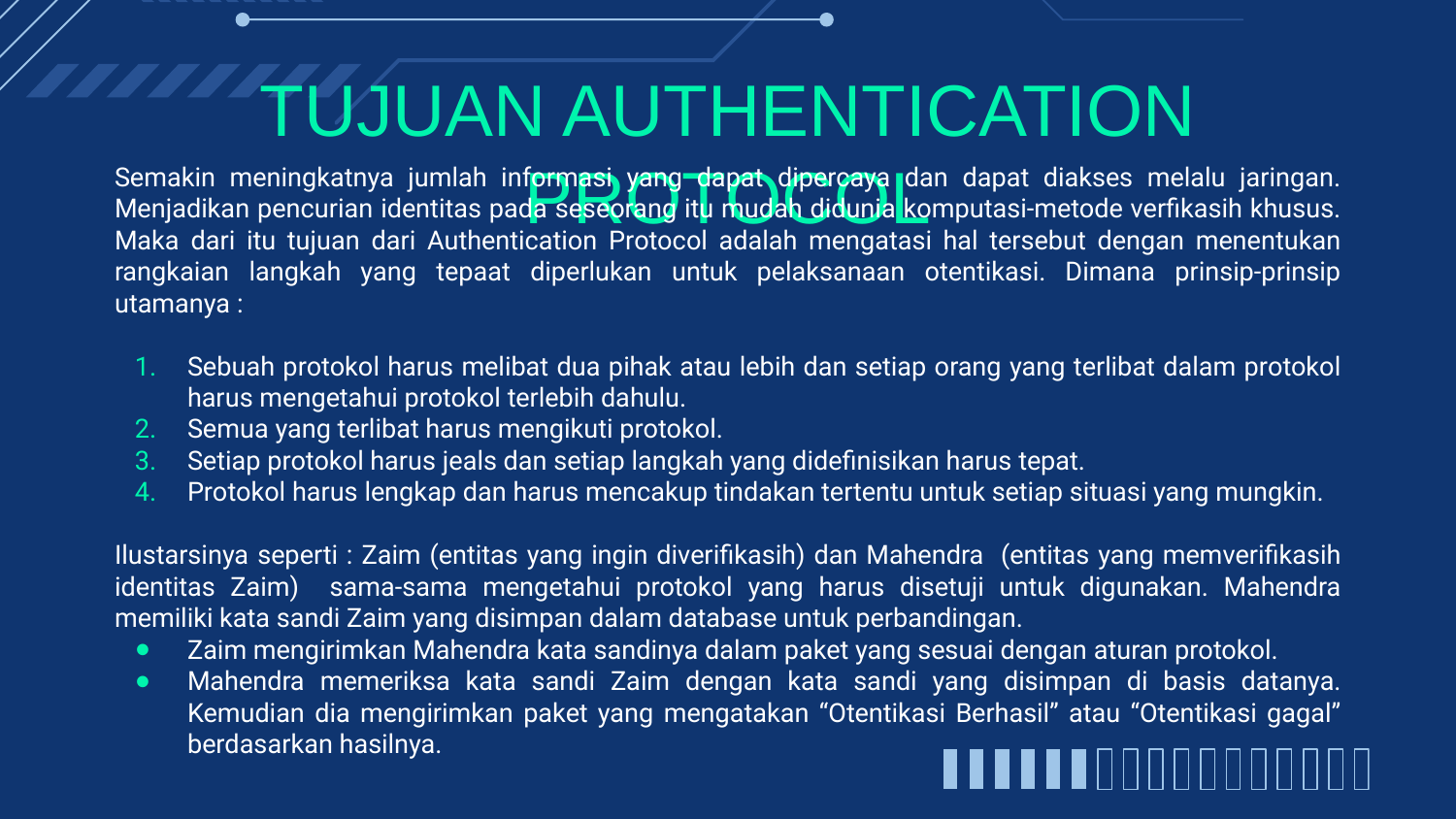

# TUJUAN AUTHENTICATION PROTOCOL
Semakin meningkatnya jumlah informasi yang dapat dipercaya dan dapat diakses melalu jaringan. Menjadikan pencurian identitas pada seseorang itu mudah didunia komputasi-metode verfikasih khusus. Maka dari itu tujuan dari Authentication Protocol adalah mengatasi hal tersebut dengan menentukan rangkaian langkah yang tepaat diperlukan untuk pelaksanaan otentikasi. Dimana prinsip-prinsip utamanya :

Sebuah protokol harus melibat dua pihak atau lebih dan setiap orang yang terlibat dalam protokol harus mengetahui protokol terlebih dahulu.
Semua yang terlibat harus mengikuti protokol.
Setiap protokol harus jeals dan setiap langkah yang didefinisikan harus tepat.
Protokol harus lengkap dan harus mencakup tindakan tertentu untuk setiap situasi yang mungkin.

Ilustarsinya seperti : Zaim (entitas yang ingin diverifikasih) dan Mahendra  (entitas yang memverifikasih identitas Zaim)  sama-sama mengetahui protokol yang harus disetuji untuk digunakan. Mahendra memiliki kata sandi Zaim yang disimpan dalam database untuk perbandingan.
Zaim mengirimkan Mahendra kata sandinya dalam paket yang sesuai dengan aturan protokol.
Mahendra memeriksa kata sandi Zaim dengan kata sandi yang disimpan di basis datanya. Kemudian dia mengirimkan paket yang mengatakan “Otentikasi Berhasil” atau “Otentikasi gagal” berdasarkan hasilnya.